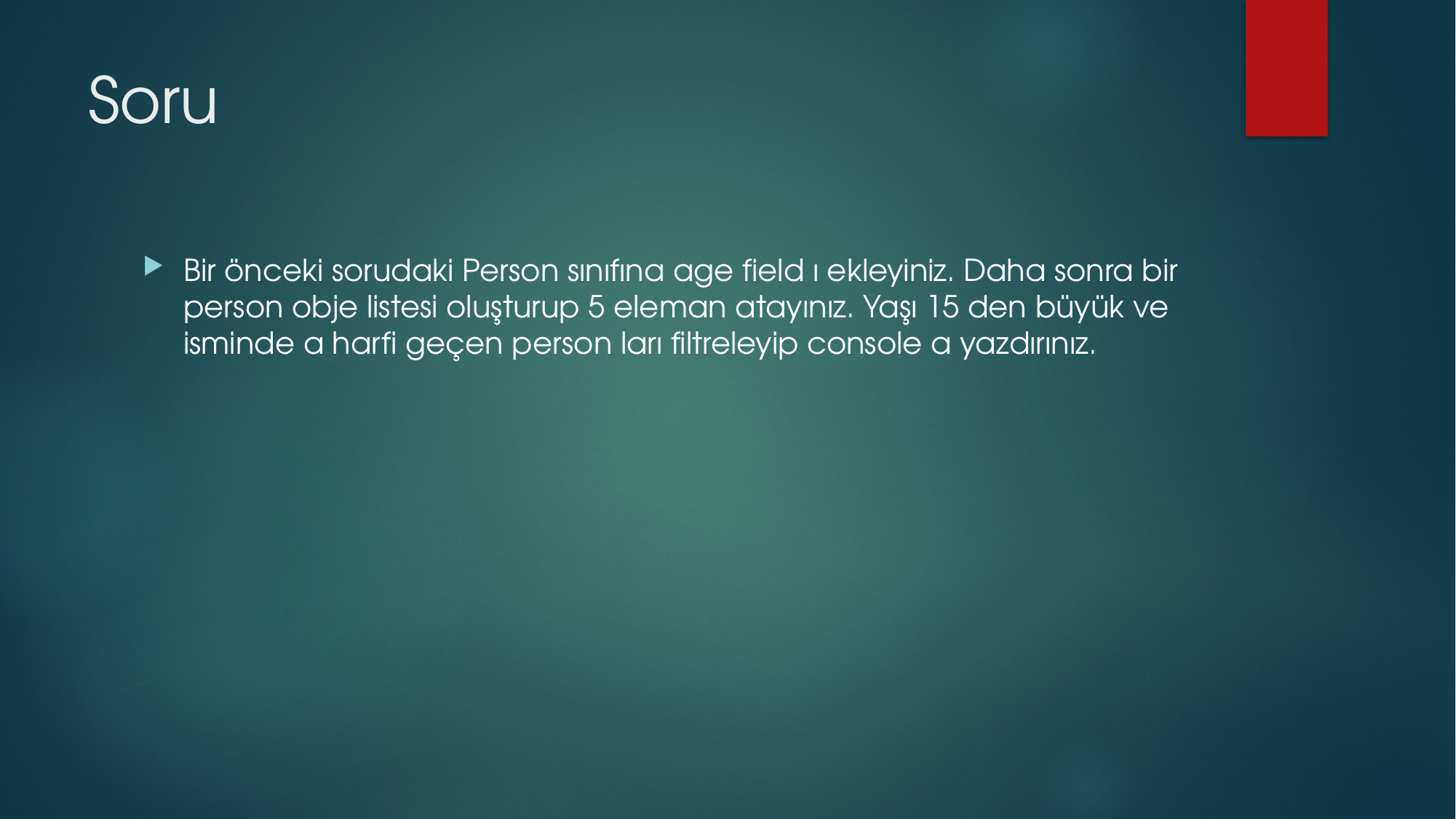

# Soru
Bir önceki sorudaki Person sınıfına age field ı ekleyiniz. Daha sonra bir person obje listesi oluşturup 5 eleman atayınız. Yaşı 15 den büyük ve isminde a harfi geçen person ları filtreleyip console a yazdırınız.